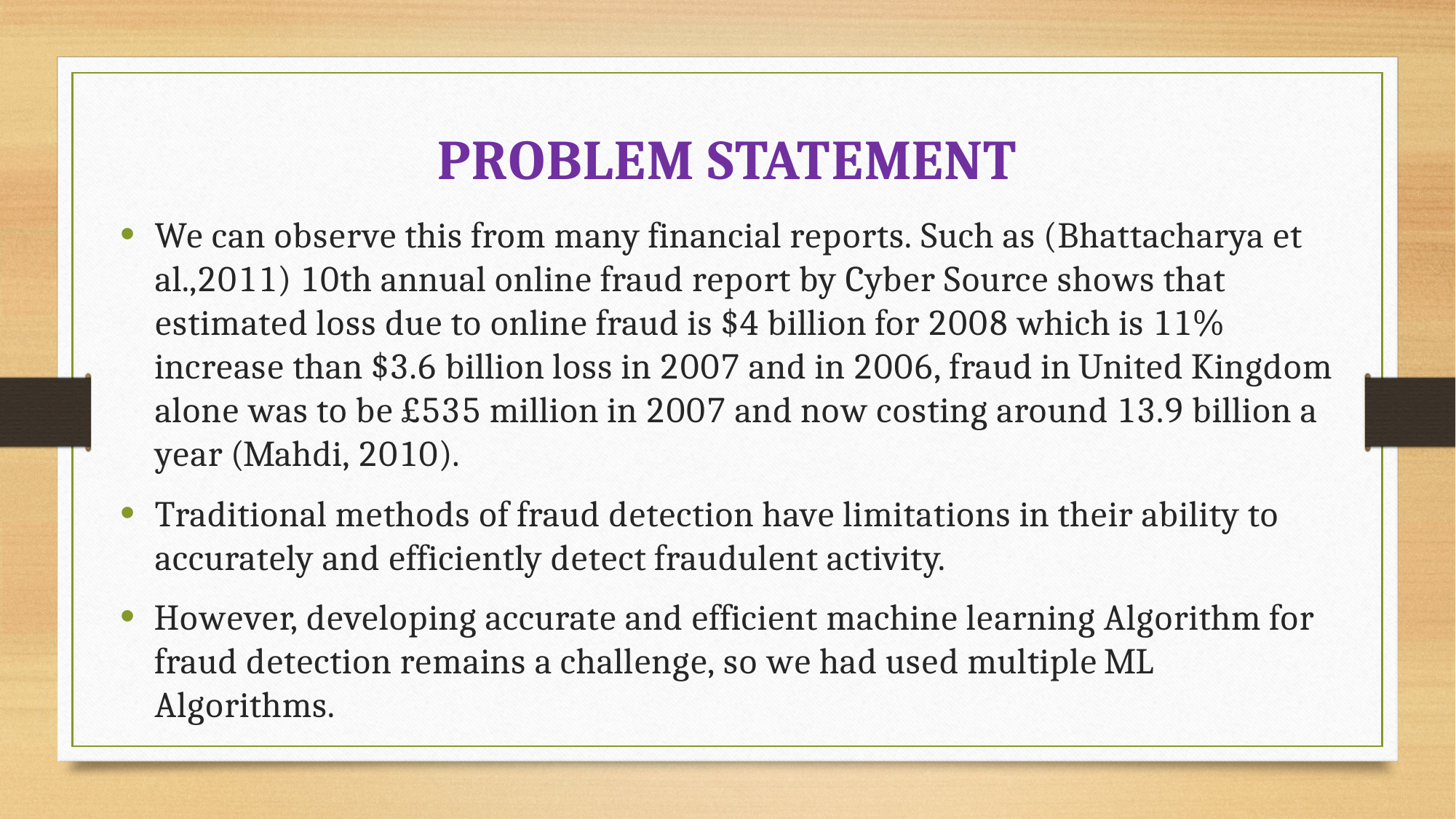

# PROBLEM STATEMENT
We can observe this from many financial reports. Such as (Bhattacharya et al.,2011) 10th annual online fraud report by Cyber Source shows that estimated loss due to online fraud is $4 billion for 2008 which is 11% increase than $3.6 billion loss in 2007 and in 2006, fraud in United Kingdom alone was to be £535 million in 2007 and now costing around 13.9 billion a year (Mahdi, 2010).
Traditional methods of fraud detection have limitations in their ability to accurately and efficiently detect fraudulent activity.
However, developing accurate and efficient machine learning Algorithm for fraud detection remains a challenge, so we had used multiple ML Algorithms.